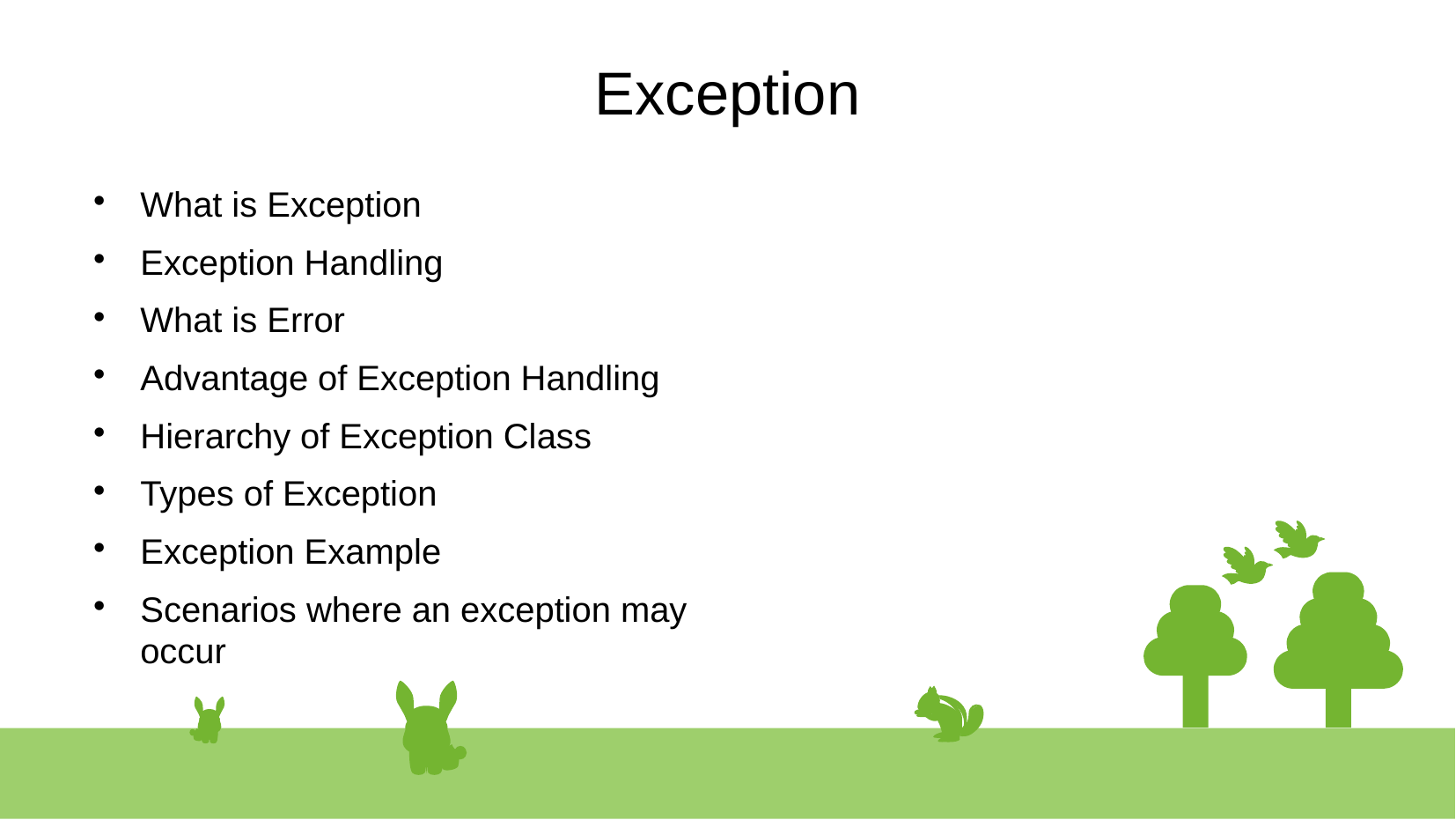

# Exception
What is Exception
Exception Handling
What is Error
Advantage of Exception Handling
Hierarchy of Exception Class
Types of Exception
Exception Example
Scenarios where an exception may occur